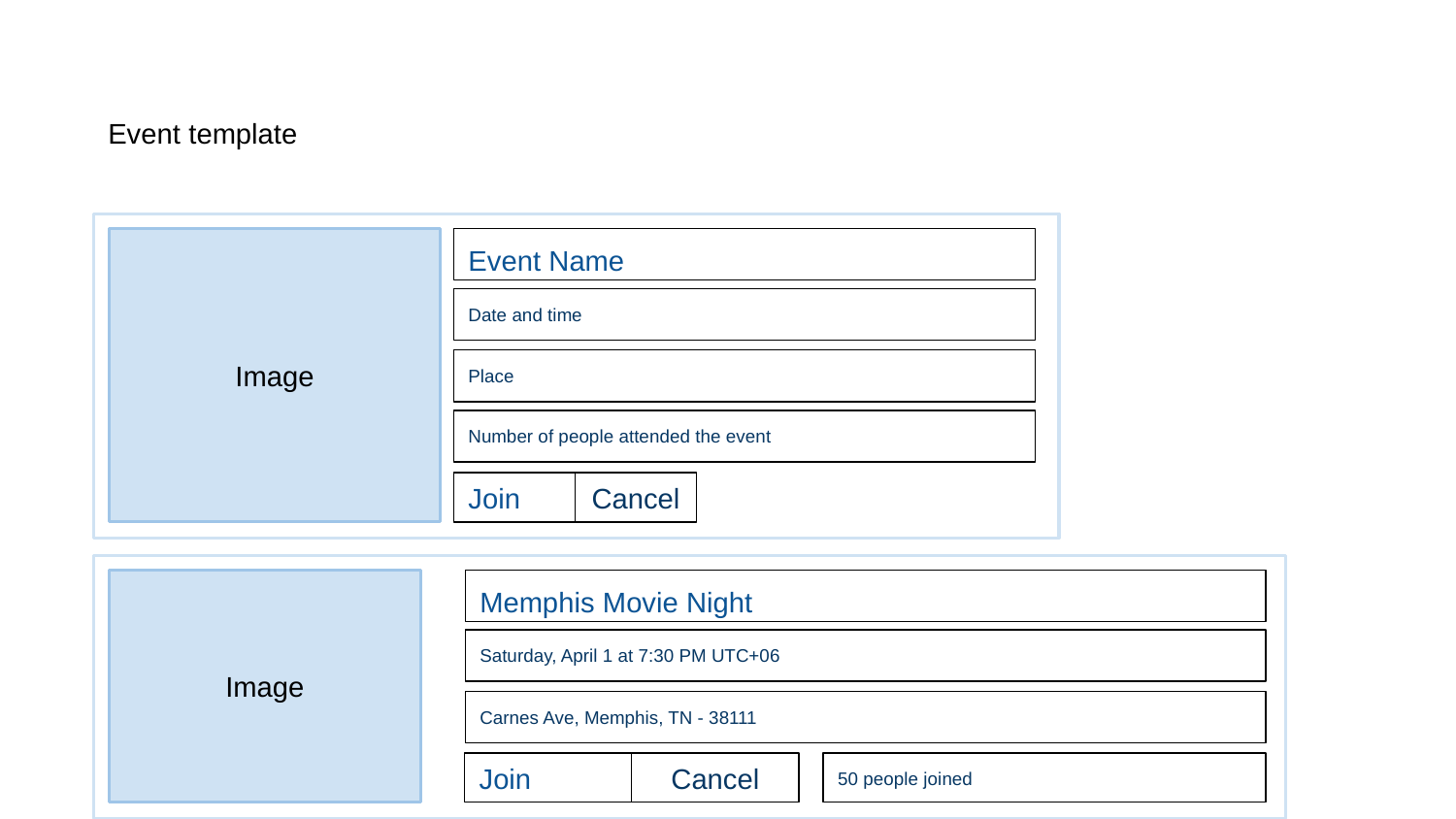

Event template

Event Name
Image
Date and time
Place
Number of people attended the event
Join
Cancel

Memphis Movie Night
Image
Saturday, April 1 at 7:30 PM UTC+06
Carnes Ave, Memphis, TN - 38111
Join
Cancel
50 people joined